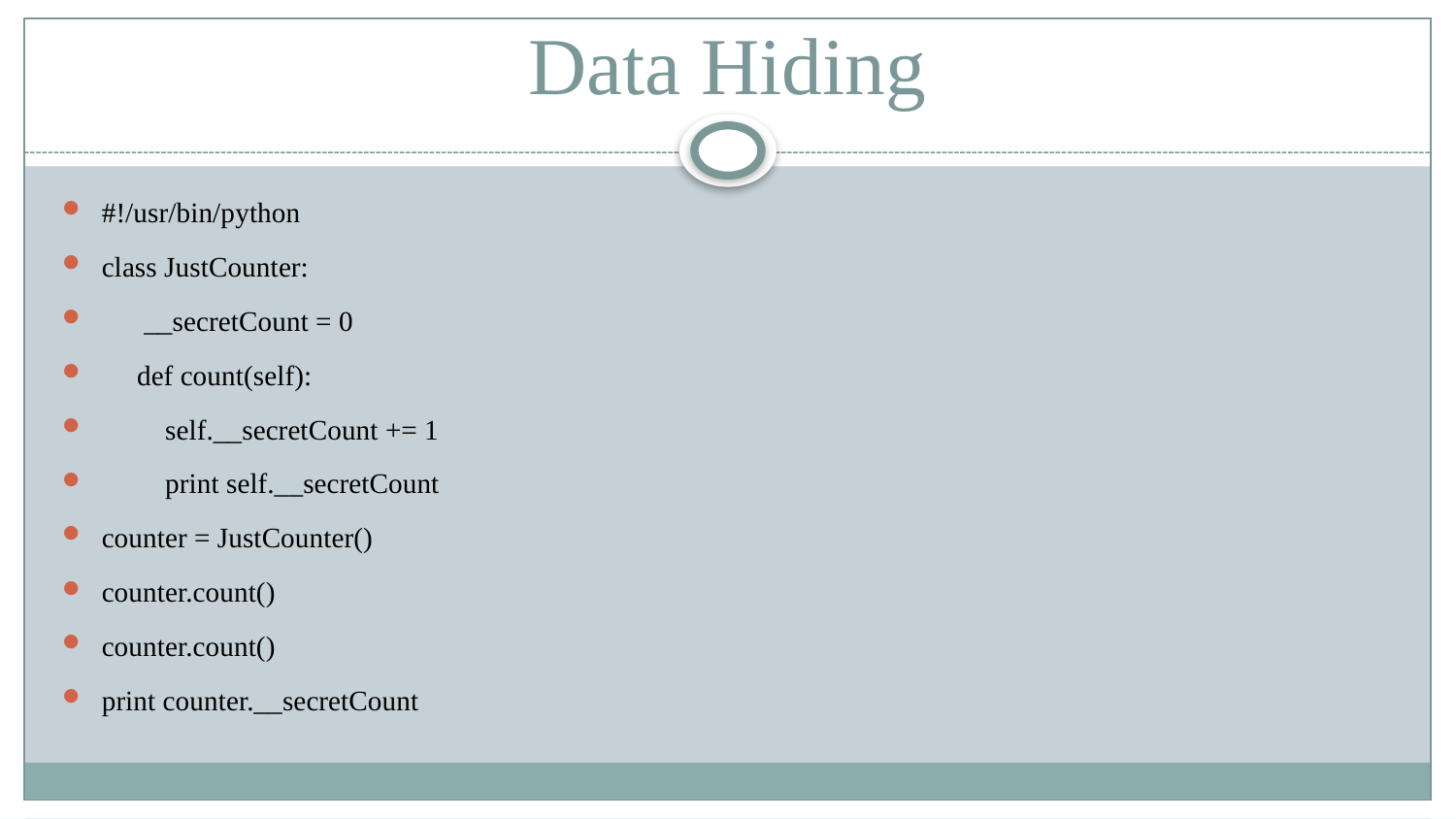

# Data Hiding
#!/usr/bin/python
class JustCounter:
      __secretCount = 0
     def count(self):
         self.__secretCount += 1
         print self.__secretCount
counter = JustCounter()
counter.count()
counter.count()
print counter.__secretCount